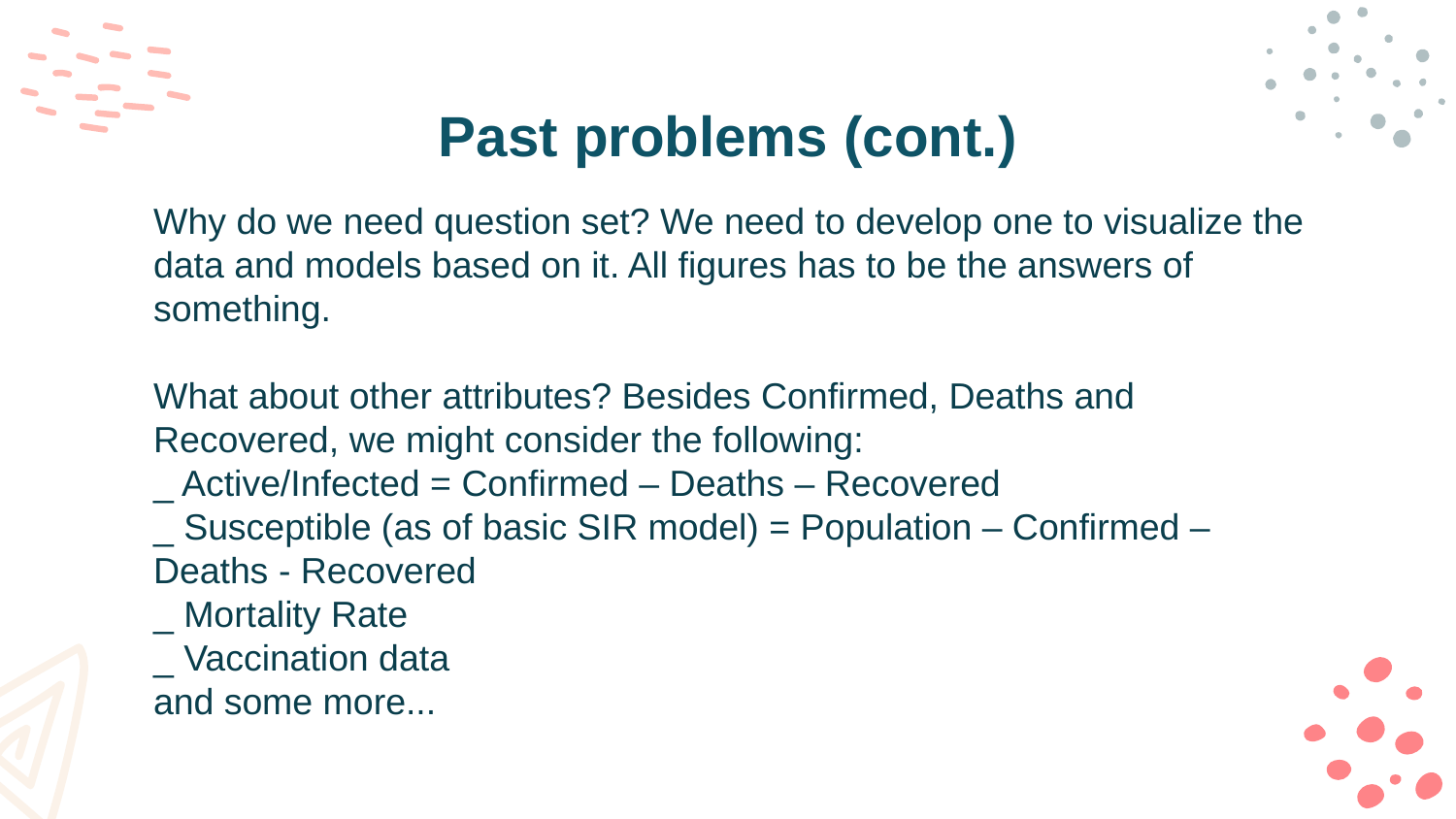

# Past problems (cont.)
Why do we need question set? We need to develop one to visualize the data and models based on it. All figures has to be the answers of something.

What about other attributes? Besides Confirmed, Deaths and Recovered, we might consider the following:
_ Active/Infected = Confirmed – Deaths – Recovered
_ Susceptible (as of basic SIR model) = Population – Confirmed – Deaths - Recovered
_ Mortality Rate
_ Vaccination data
and some more...